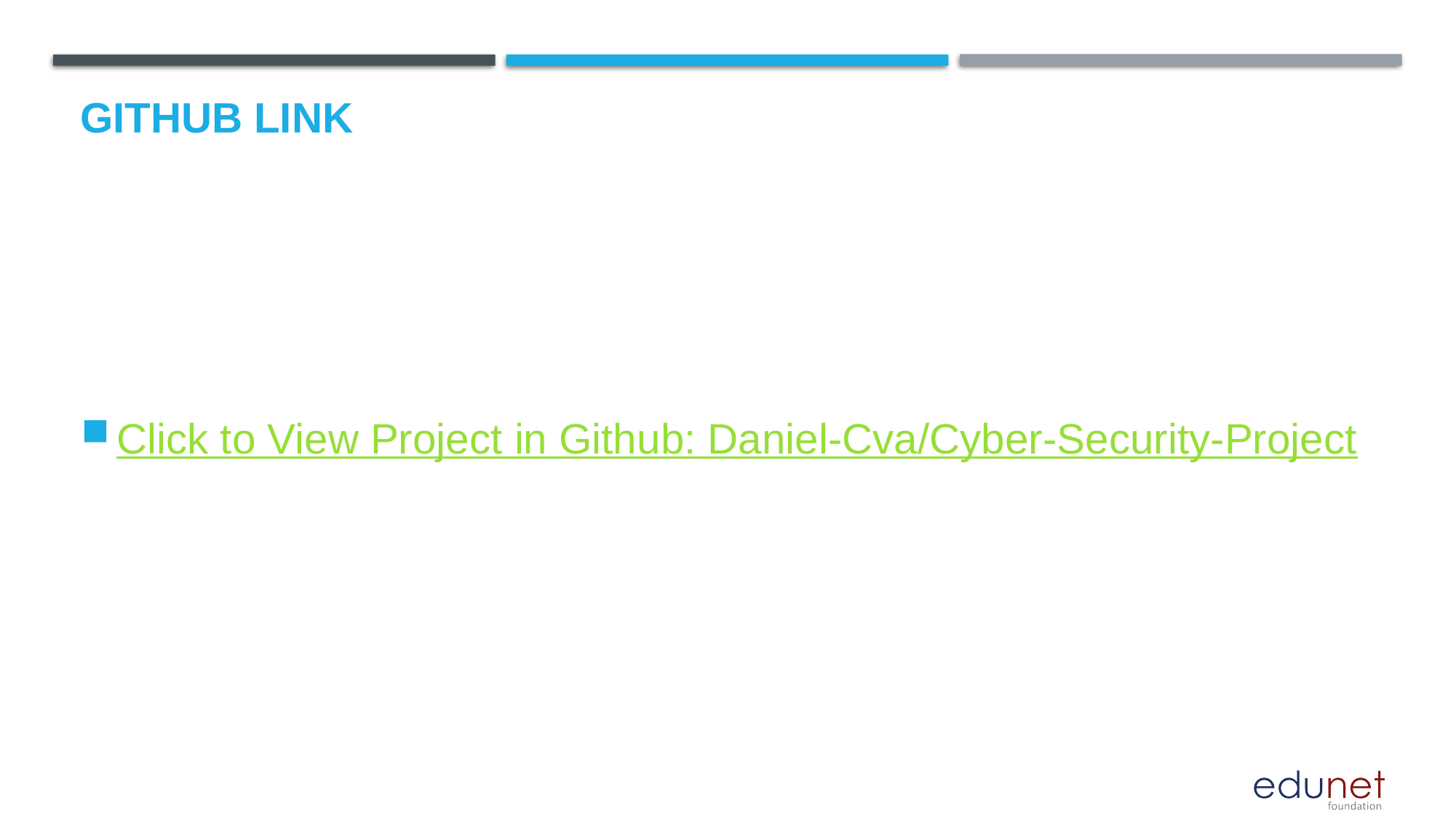

# GitHub Link
Click to View Project in Github: Daniel-Cva/Cyber-Security-Project